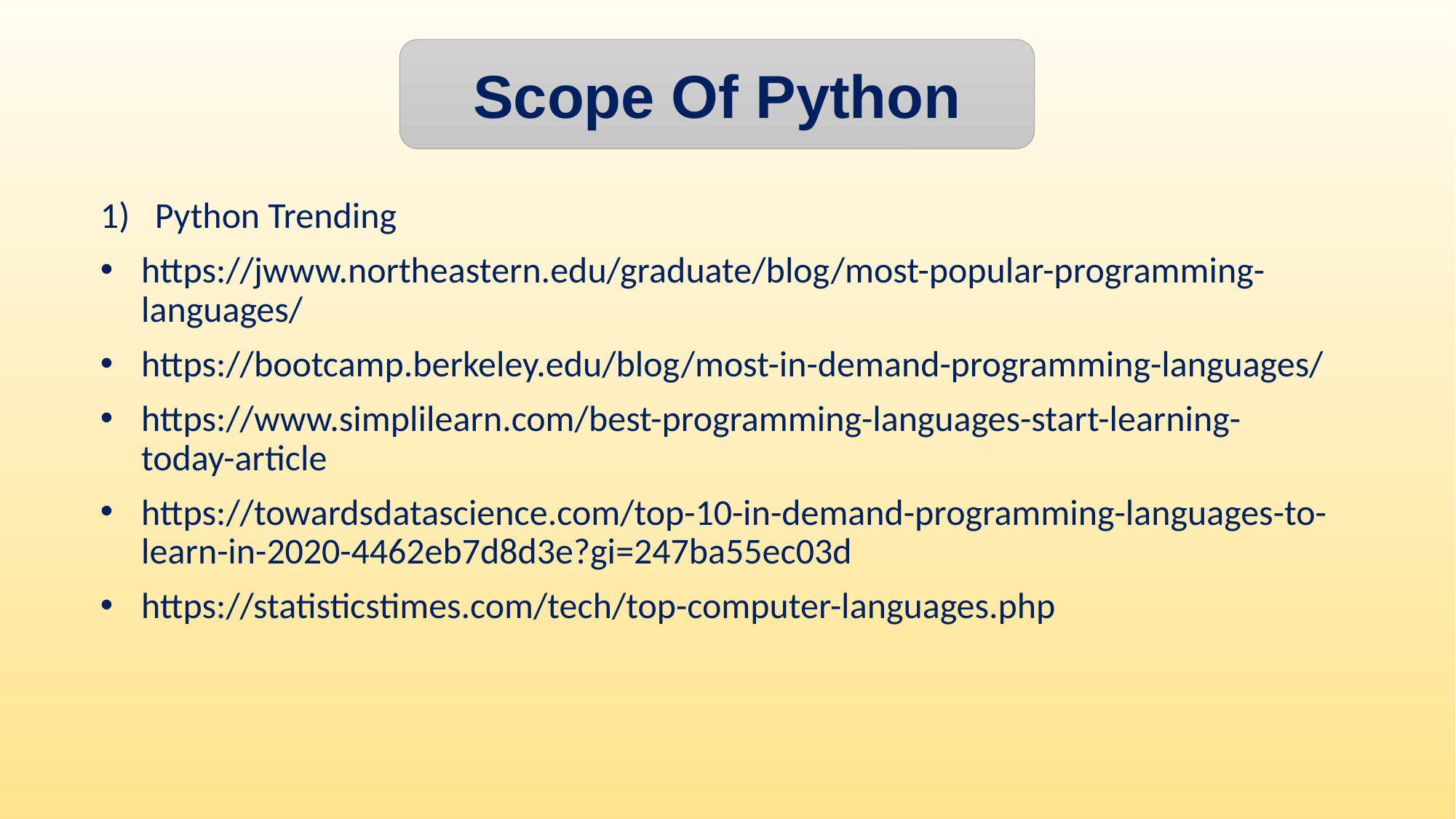

Scope Of Python
Python Trending
https://jwww.northeastern.edu/graduate/blog/most-popular-programming-languages/
https://bootcamp.berkeley.edu/blog/most-in-demand-programming-languages/
https://www.simplilearn.com/best-programming-languages-start-learning-today-article
https://towardsdatascience.com/top-10-in-demand-programming-languages-to-learn-in-2020-4462eb7d8d3e?gi=247ba55ec03d
https://statisticstimes.com/tech/top-computer-languages.php